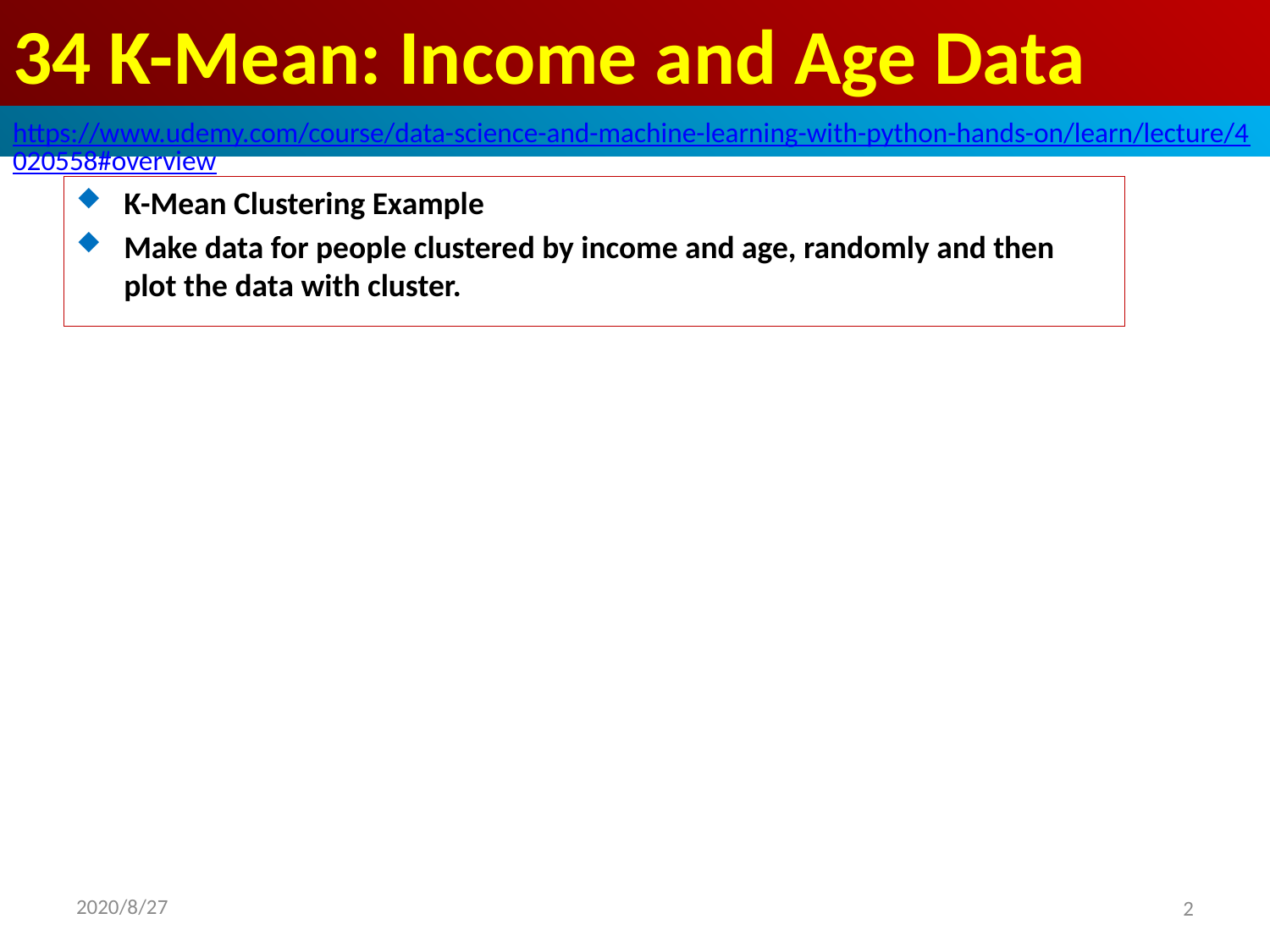

# 34 K-Mean: Income and Age Data
https://www.udemy.com/course/data-science-and-machine-learning-with-python-hands-on/learn/lecture/4020558#overview
K-Mean Clustering Example
Make data for people clustered by income and age, randomly and then plot the data with cluster.
2020/8/27
2